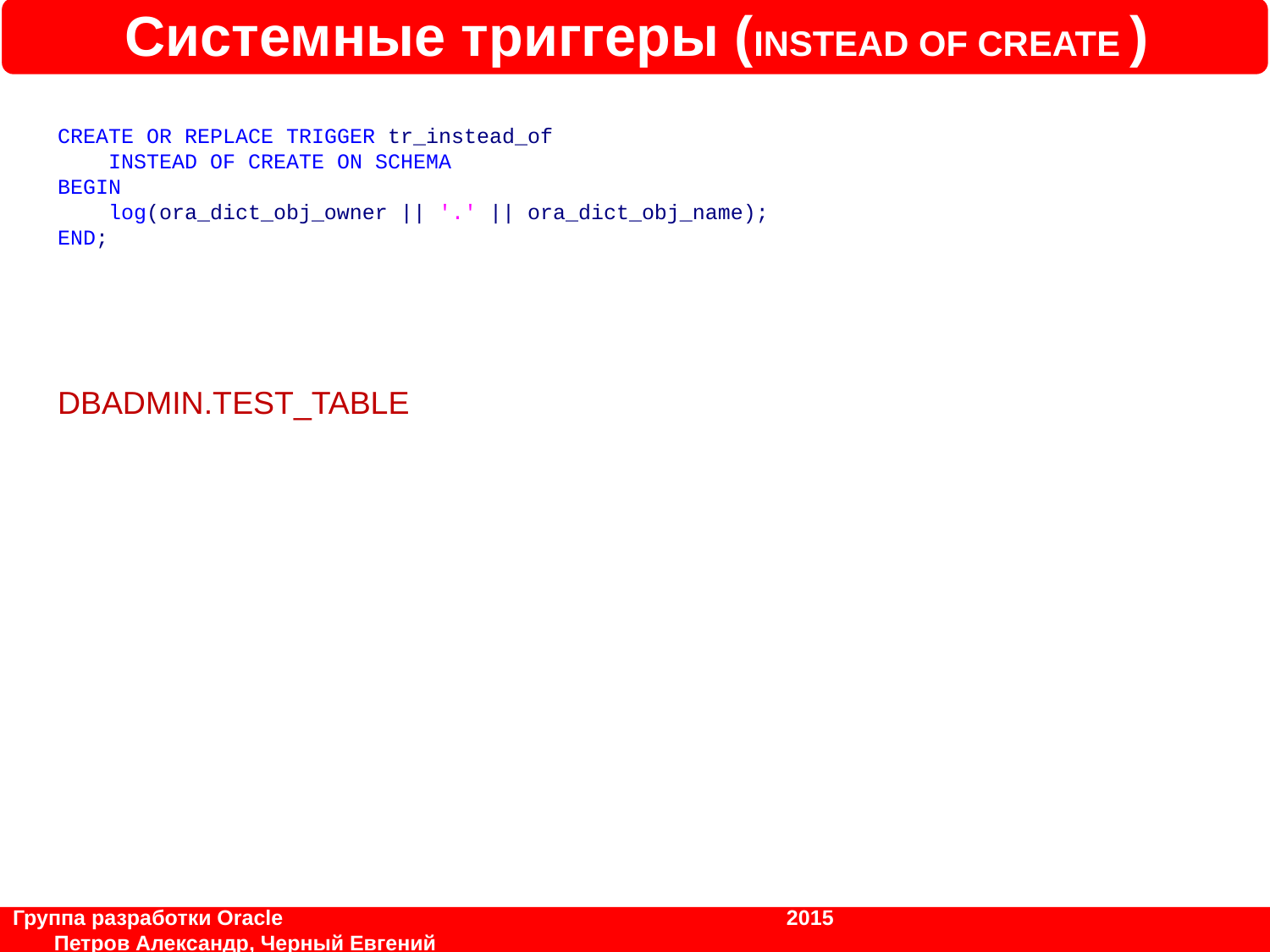

Системные триггеры (INSTEAD OF CREATE )
CREATE OR REPLACE TRIGGER tr_instead_of
    INSTEAD OF CREATE ON SCHEMA
BEGIN
    log(ora_dict_obj_owner || '.' || ora_dict_obj_name);
END;
create table DBADMIN.TEST_TABLE;
DBADMIN.TEST_TABLE
Группа разработки Oracle			       	  2015	 		                         Петров Александр, Черный Евгений